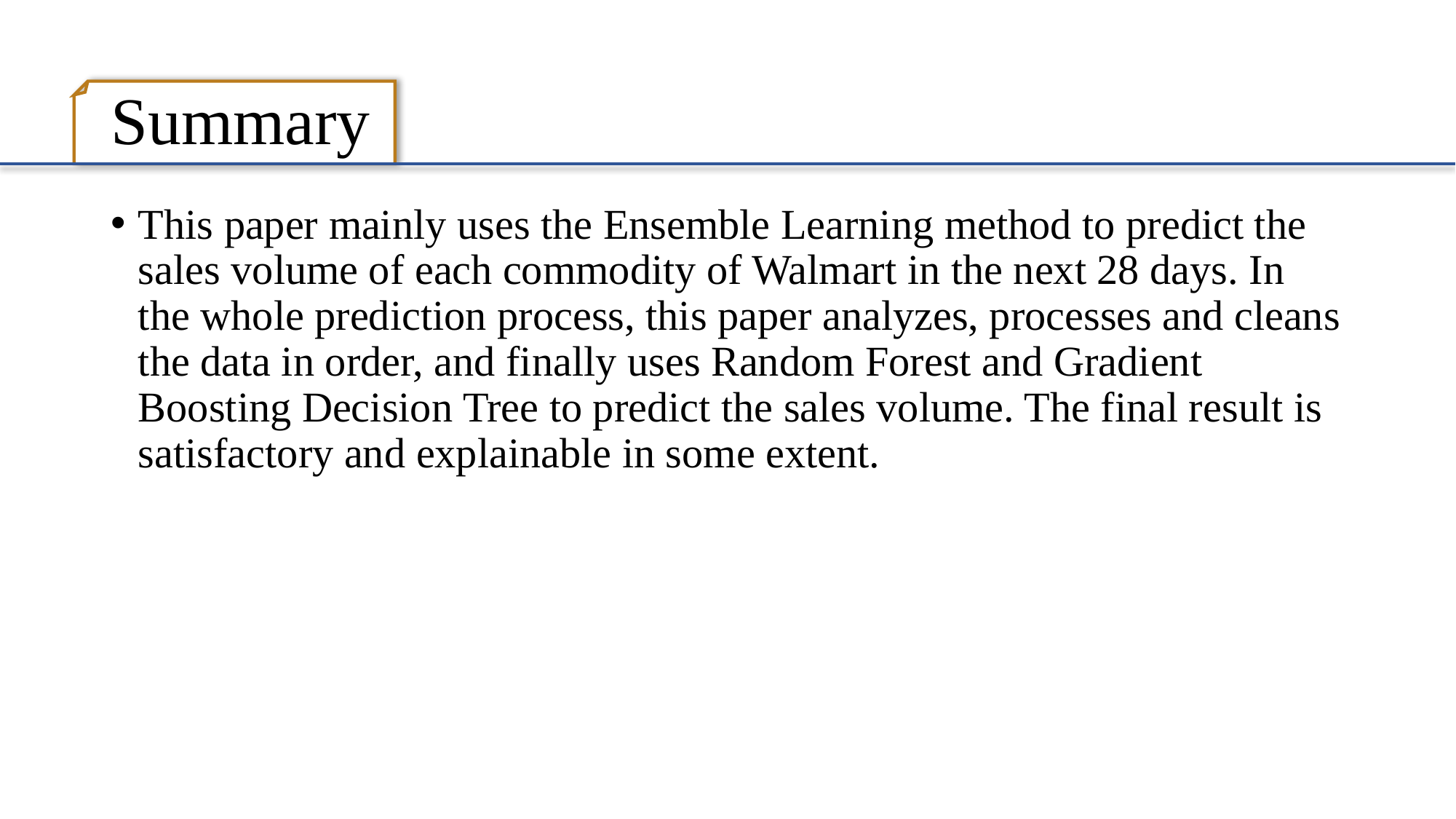

# Summary

This paper mainly uses the Ensemble Learning method to predict the sales volume of each commodity of Walmart in the next 28 days. In the whole prediction process, this paper analyzes, processes and cleans the data in order, and finally uses Random Forest and Gradient Boosting Decision Tree to predict the sales volume. The final result is satisfactory and explainable in some extent.